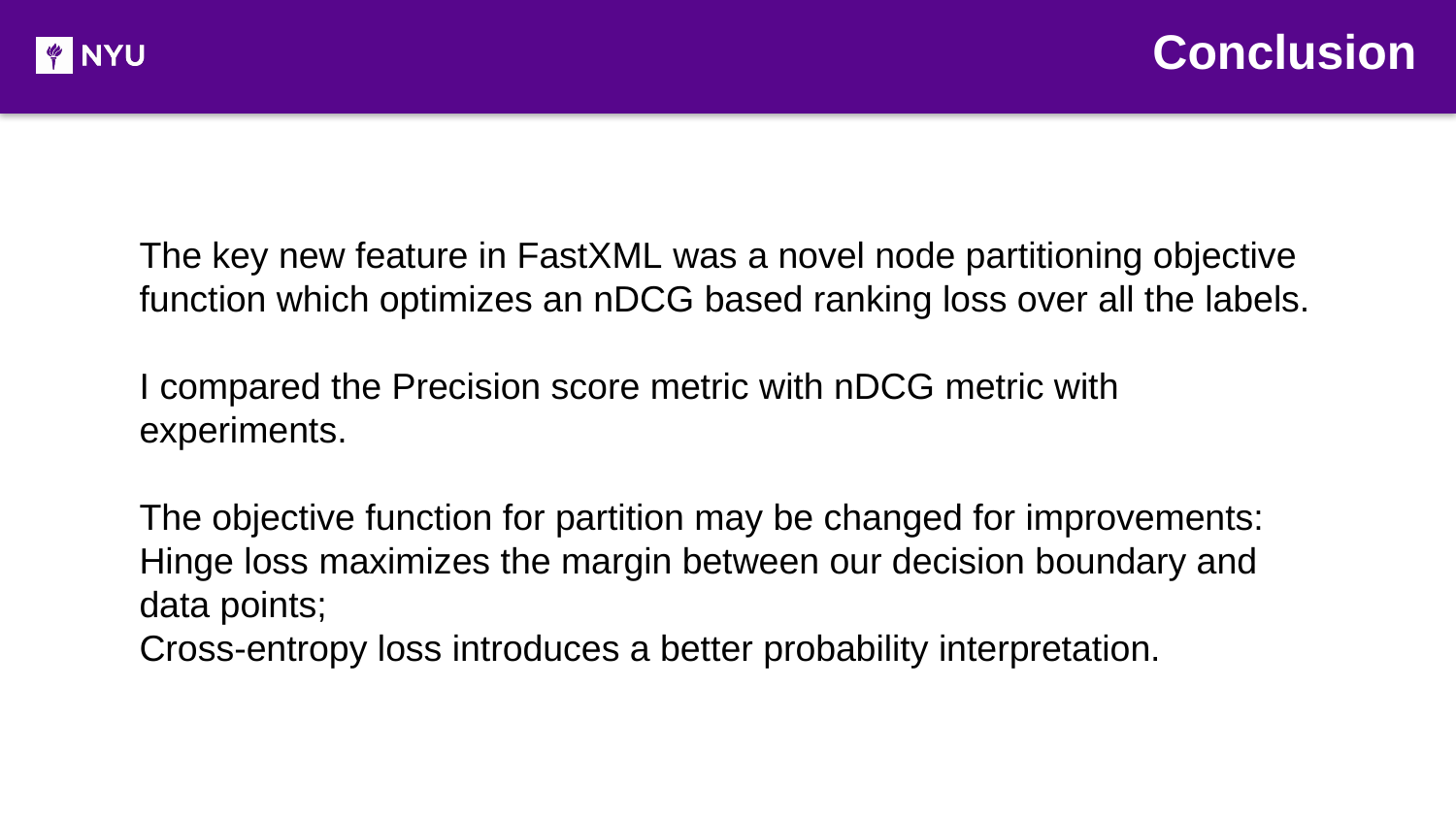

Conclusion
The key new feature in FastXML was a novel node partitioning objective function which optimizes an nDCG based ranking loss over all the labels.

I compared the Precision score metric with nDCG metric with experiments.

The objective function for partition may be changed for improvements: Hinge loss maximizes the margin between our decision boundary and data points;
Cross-entropy loss introduces a better probability interpretation.